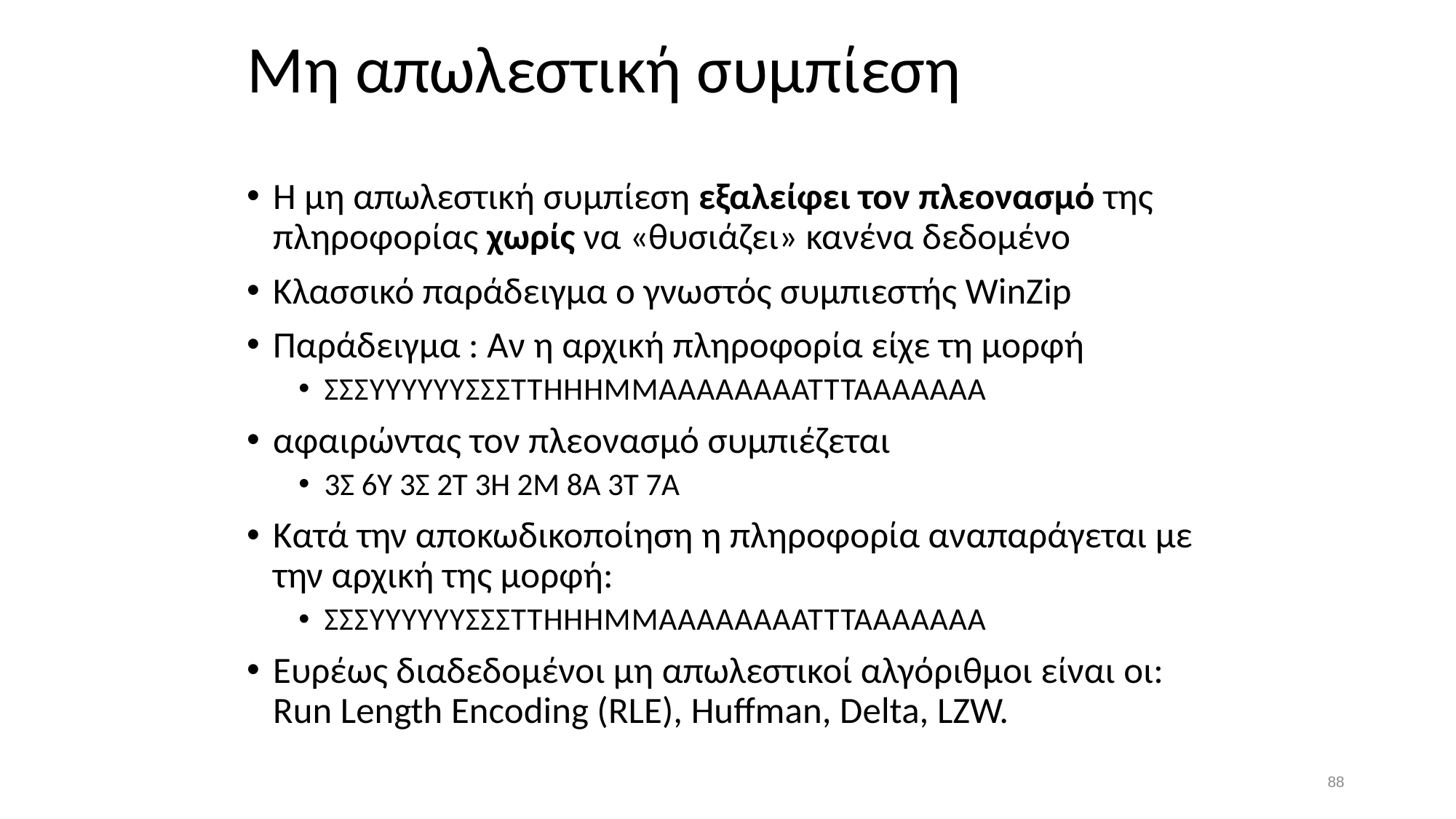

# Μη απωλεστική συμπίεση
Η μη απωλεστική συμπίεση εξαλείφει τον πλεονασμό της πληροφορίας χωρίς να «θυσιάζει» κανένα δεδομένο
Κλασσικό παράδειγμα ο γνωστός συμπιεστής WinZip
Παράδειγμα : Αν η αρχική πληροφορία είχε τη μορφή
ΣΣΣΥΥΥΥΥΥΣΣΣΤΤΗΗΗΜΜΑΑΑΑΑΑΑΑΤΤΤΑΑΑΑΑΑΑ
αφαιρώντας τον πλεονασμό συμπιέζεται
3Σ 6Υ 3Σ 2Τ 3Η 2Μ 8Α 3Τ 7Α
Κατά την αποκωδικοποίηση η πληροφορία αναπαράγεται με την αρχική της μορφή:
ΣΣΣΥΥΥΥΥΥΣΣΣΤΤΗΗΗΜΜΑΑΑΑΑΑΑΑΤΤΤΑΑΑΑΑΑΑ
Ευρέως διαδεδομένοι μη απωλεστικοί αλγόριθμοι είναι οι: Run Length Encoding (RLE), Huffman, Delta, LZW.
88